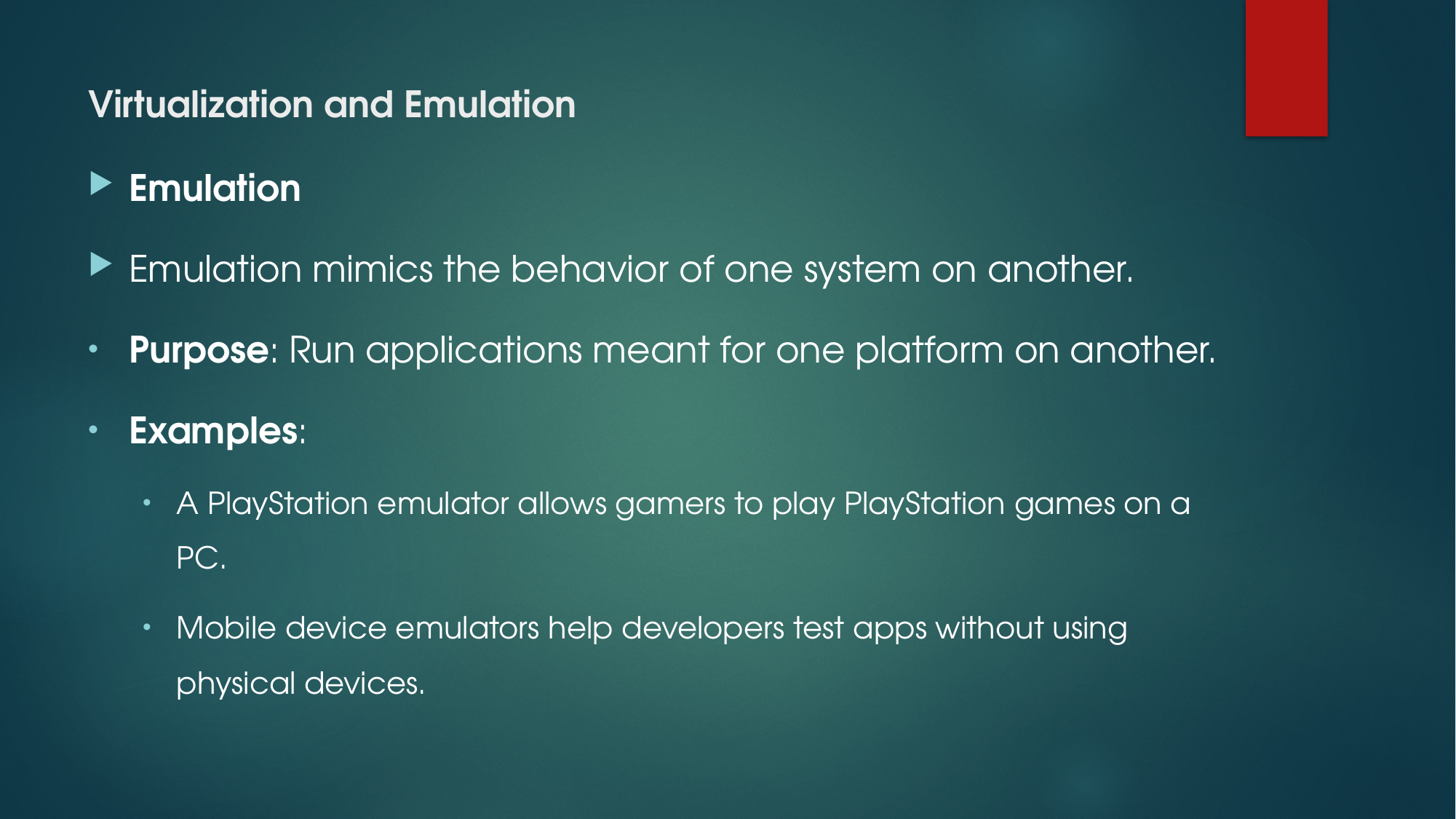

# Virtualization and Emulation
Emulation
Emulation mimics the behavior of one system on another.
Purpose: Run applications meant for one platform on another.
Examples:
A PlayStation emulator allows gamers to play PlayStation games on a PC.
Mobile device emulators help developers test apps without using physical devices.